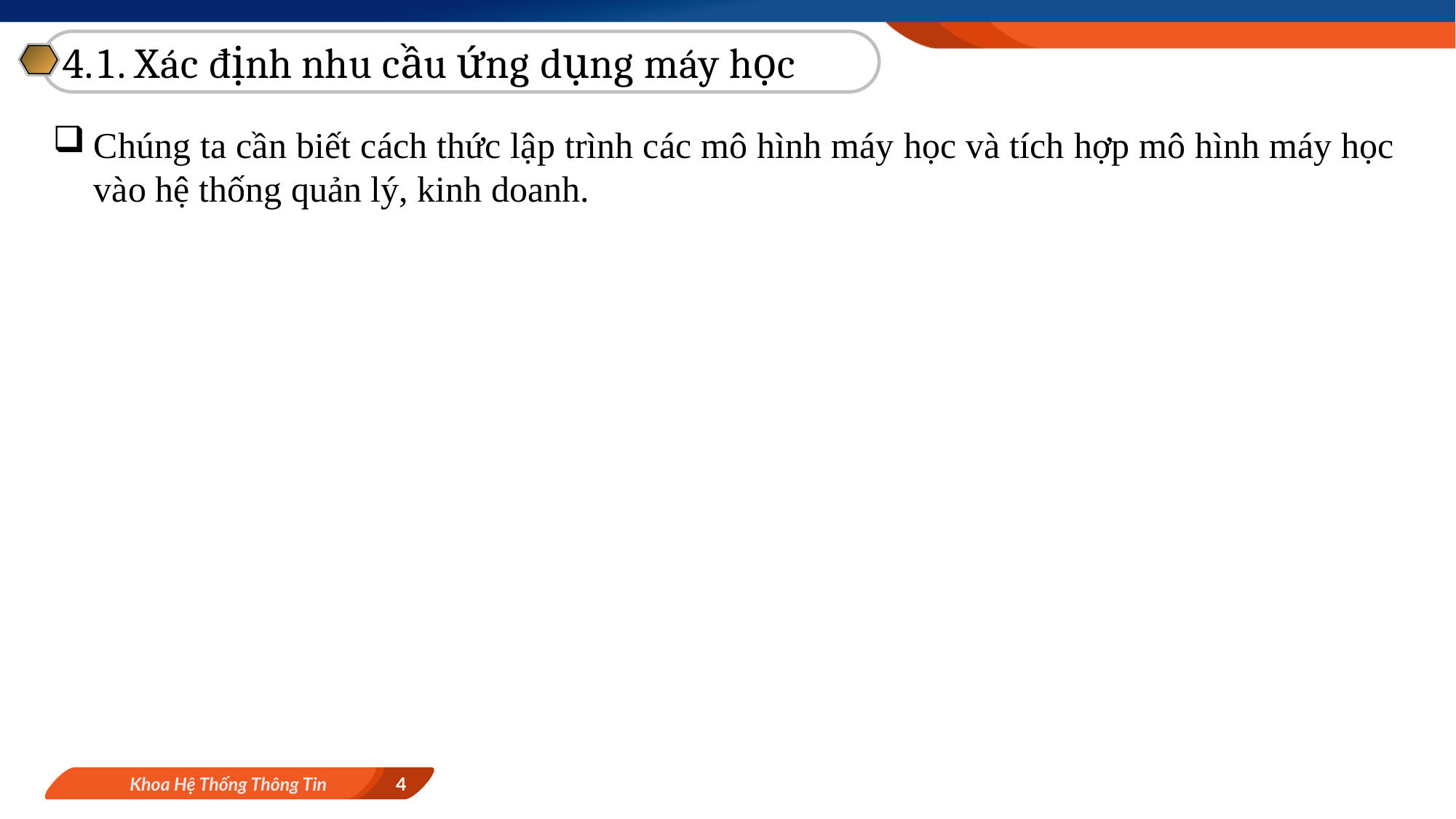

4.1. Xác định nhu cầu ứng dụng máy học

Chúng ta cần biết cách thức lập trình các mô hình máy học và tích hợp mô hình máy học vào hệ thống quản lý, kinh doanh.
4
Khoa Hệ Thống Thông Tin